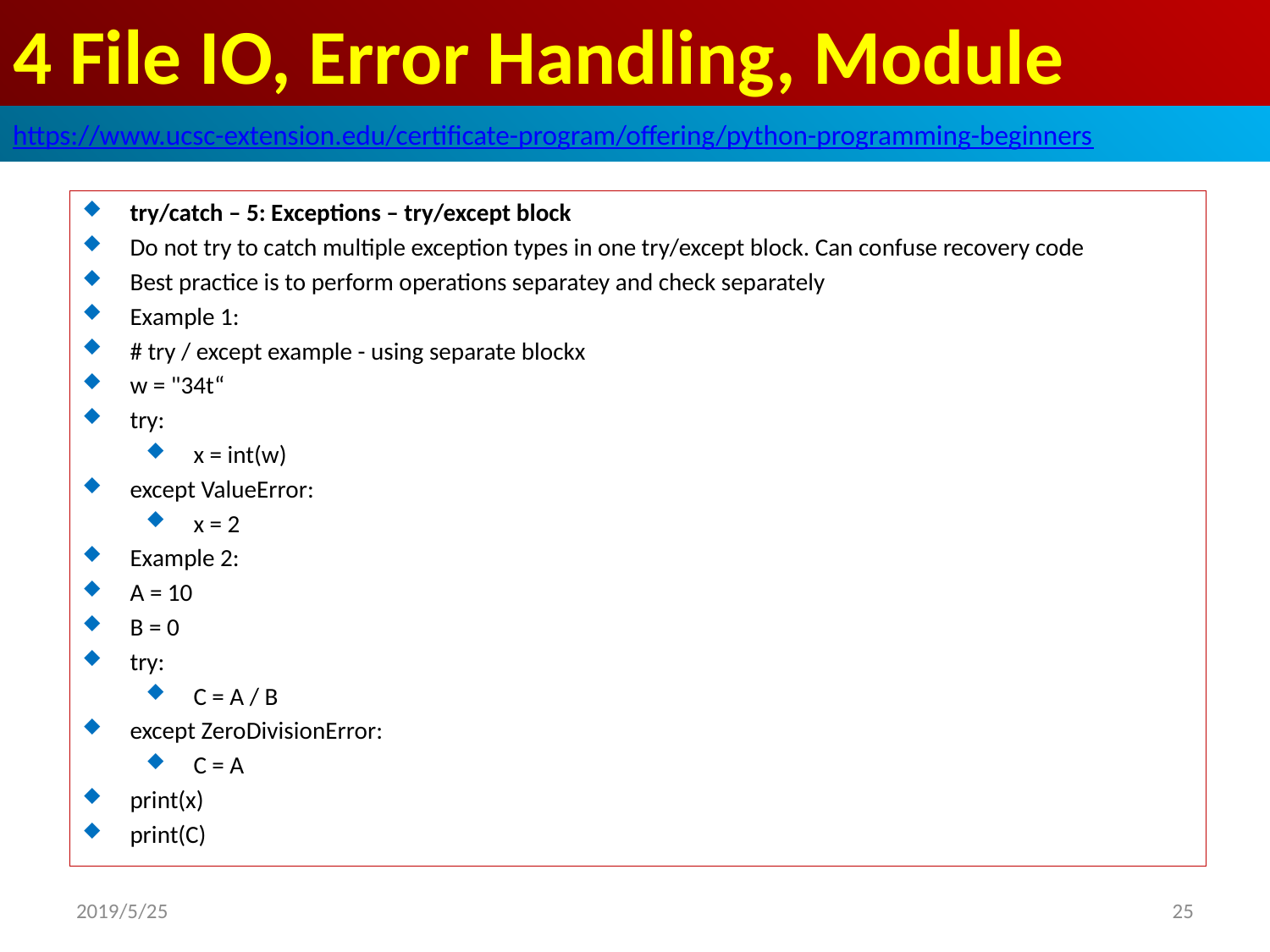

# 4 File IO, Error Handling, Module
https://www.ucsc-extension.edu/certificate-program/offering/python-programming-beginners
try/catch – 5: Exceptions – try/except block
Do not try to catch multiple exception types in one try/except block. Can confuse recovery code
Best practice is to perform operations separatey and check separately
Example 1:
# try / except example - using separate blockx
w = "34t“
try:
x = int(w)
except ValueError:
x = 2
Example 2:
A = 10
B = 0
try:
C = A / B
except ZeroDivisionError:
C = A
print(x)
print(C)
2019/5/25
25